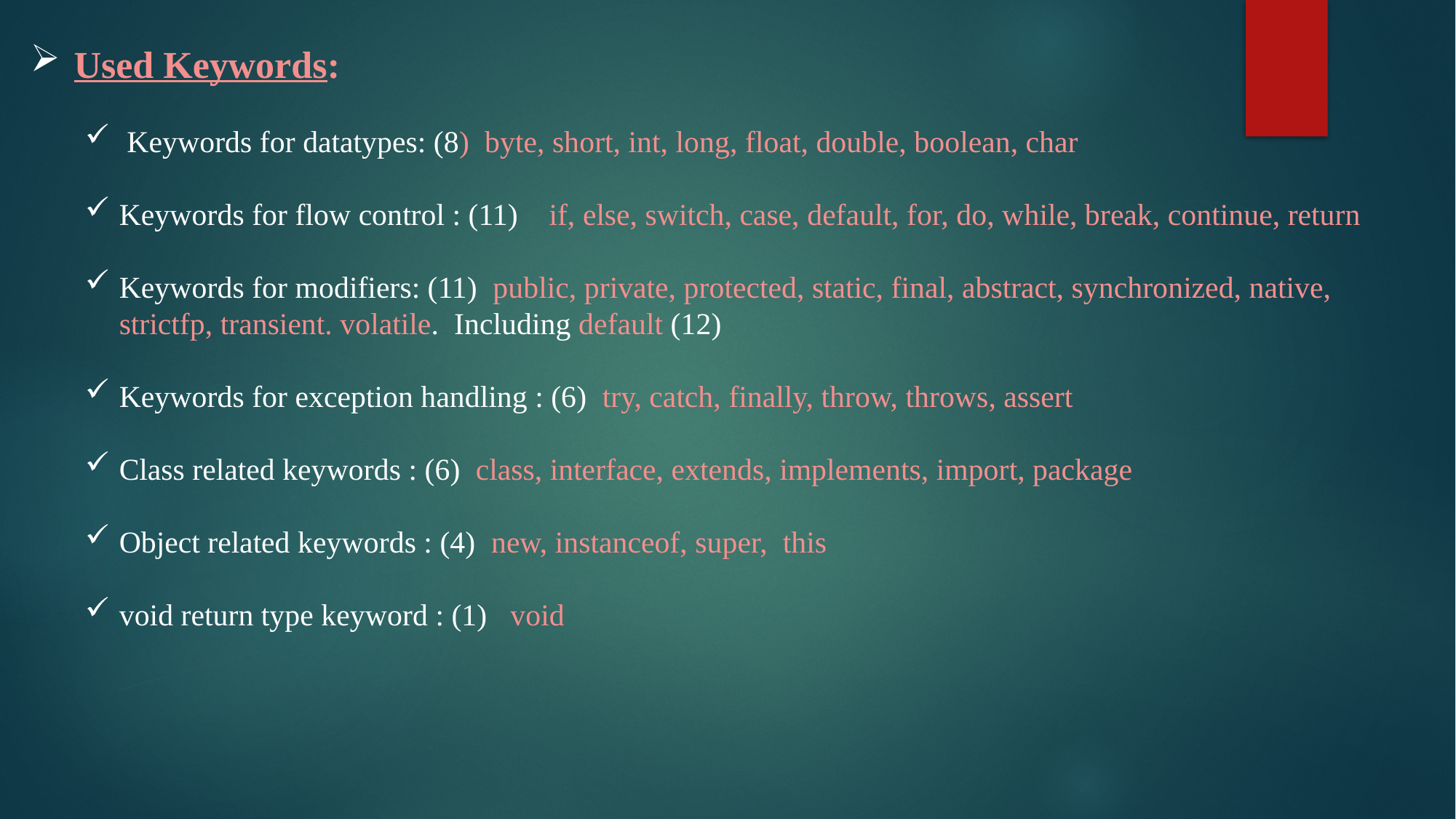

Used Keywords:

 Keywords for datatypes: (8)  byte, short, int, long, float, double, boolean, char

Keywords for flow control : (11)    if, else, switch, case, default, for, do, while, break, continue, return

Keywords for modifiers: (11)  public, private, protected, static, final, abstract, synchronized, native, strictfp, transient. volatile.  Including default (12)

Keywords for exception handling : (6)  try, catch, finally, throw, throws, assert

Class related keywords : (6)  class, interface, extends, implements, import, package

Object related keywords : (4)  new, instanceof, super,  this

void return type keyword : (1)   void